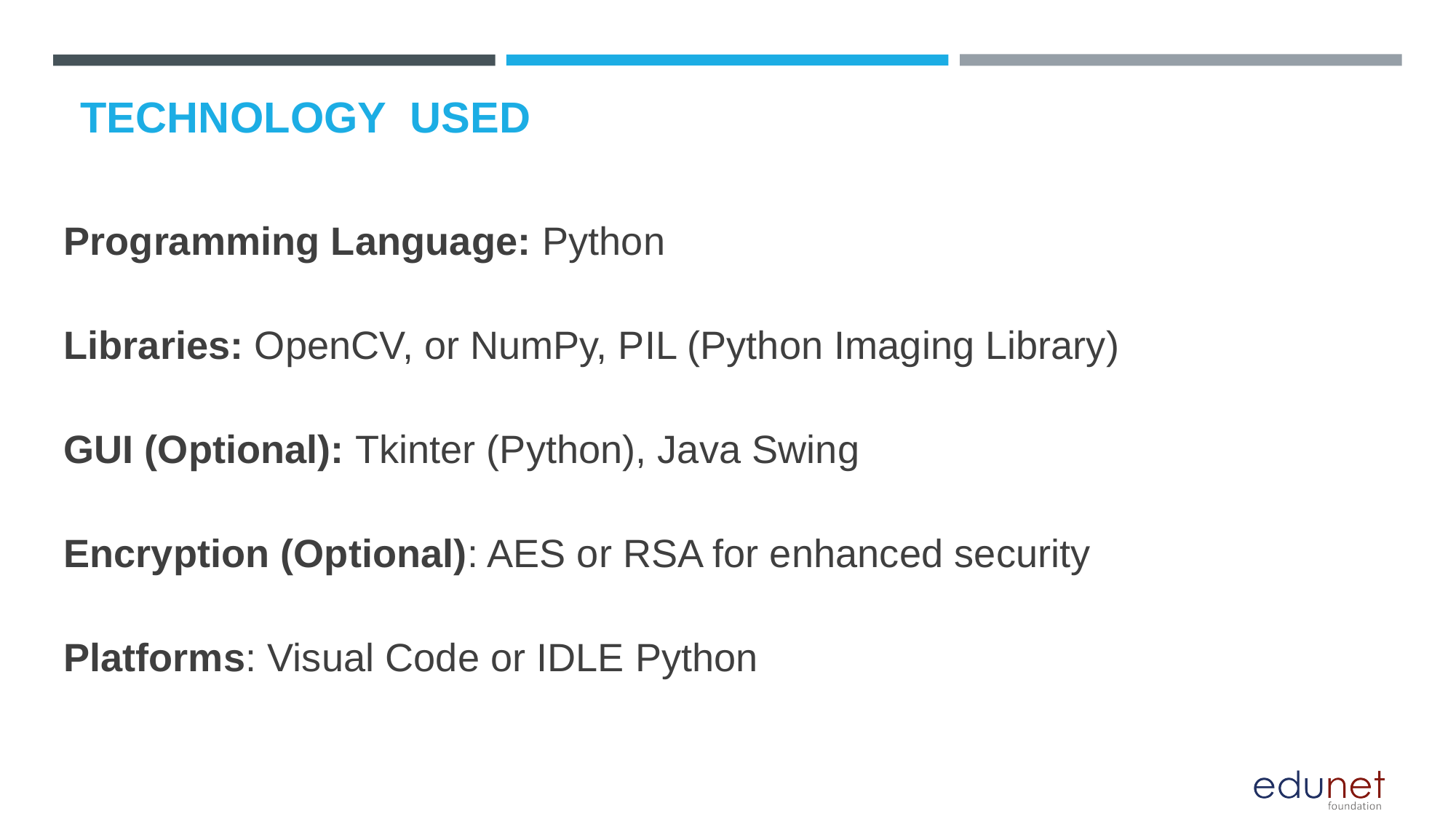

# TECHNOLOGY  USED
Programming Language: Python

Libraries: OpenCV, or NumPy, PIL (Python Imaging Library)

GUI (Optional): Tkinter (Python), Java Swing

Encryption (Optional): AES or RSA for enhanced security

Platforms: Visual Code or IDLE Python